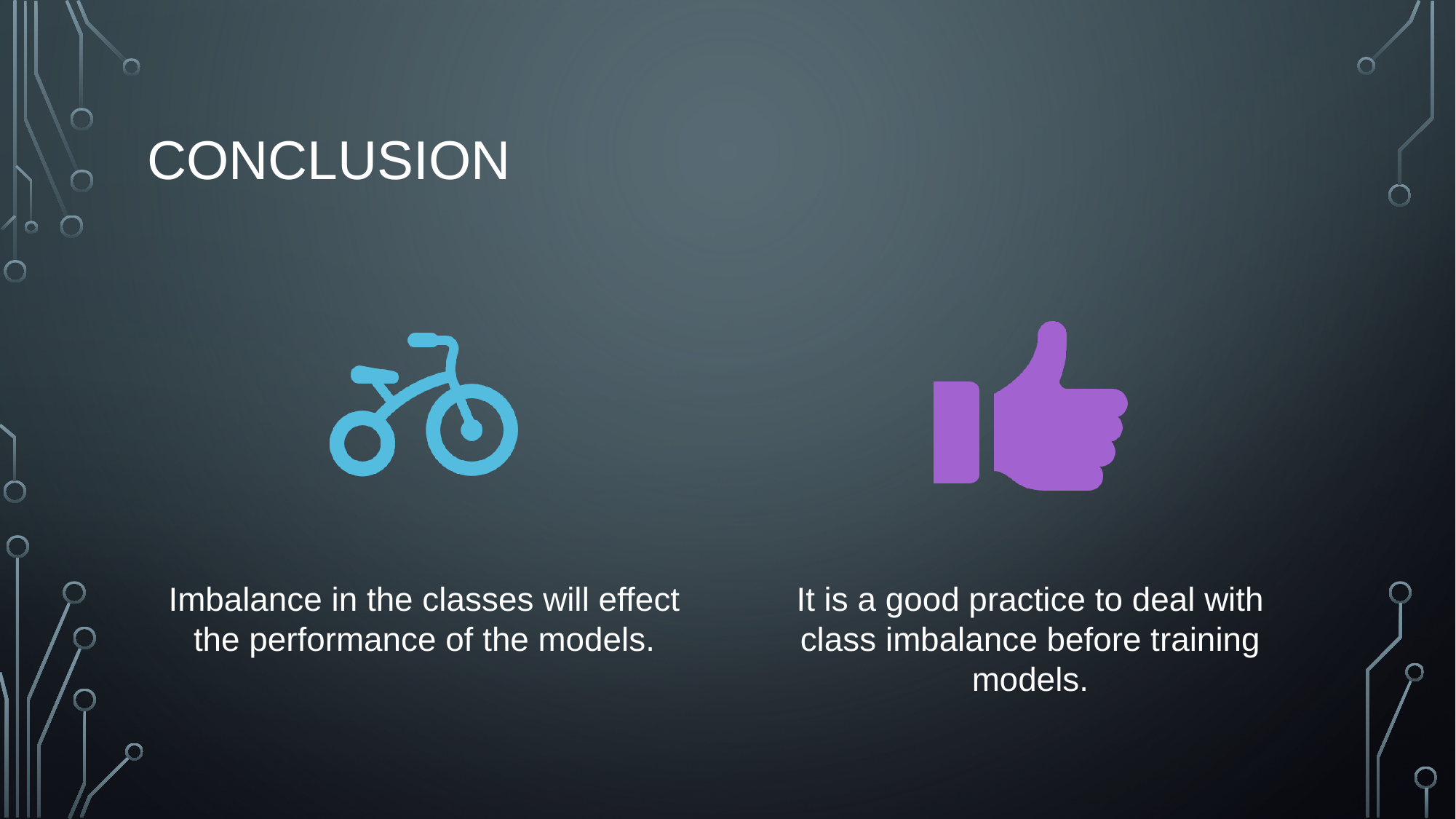

# Conclusion
Imbalance in the classes will effect the performance of the models.
It is a good practice to deal with class imbalance before training models.